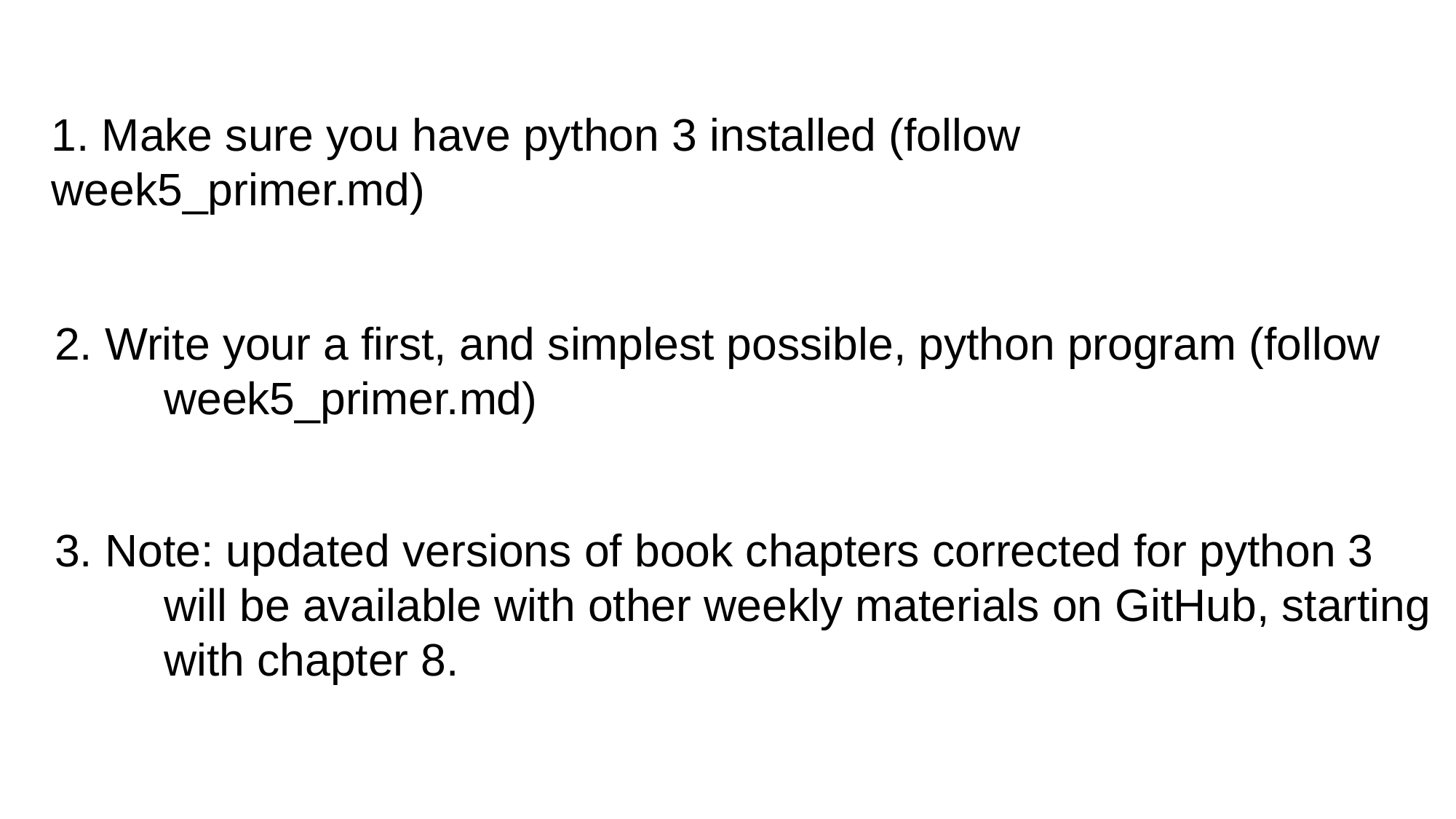

1. Make sure you have python 3 installed (follow 	week5_primer.md)
2. Write your a first, and simplest possible, python program (follow 	week5_primer.md)
3. Note: updated versions of book chapters corrected for python 3 	will be available with other weekly materials on GitHub, starting 	with chapter 8.